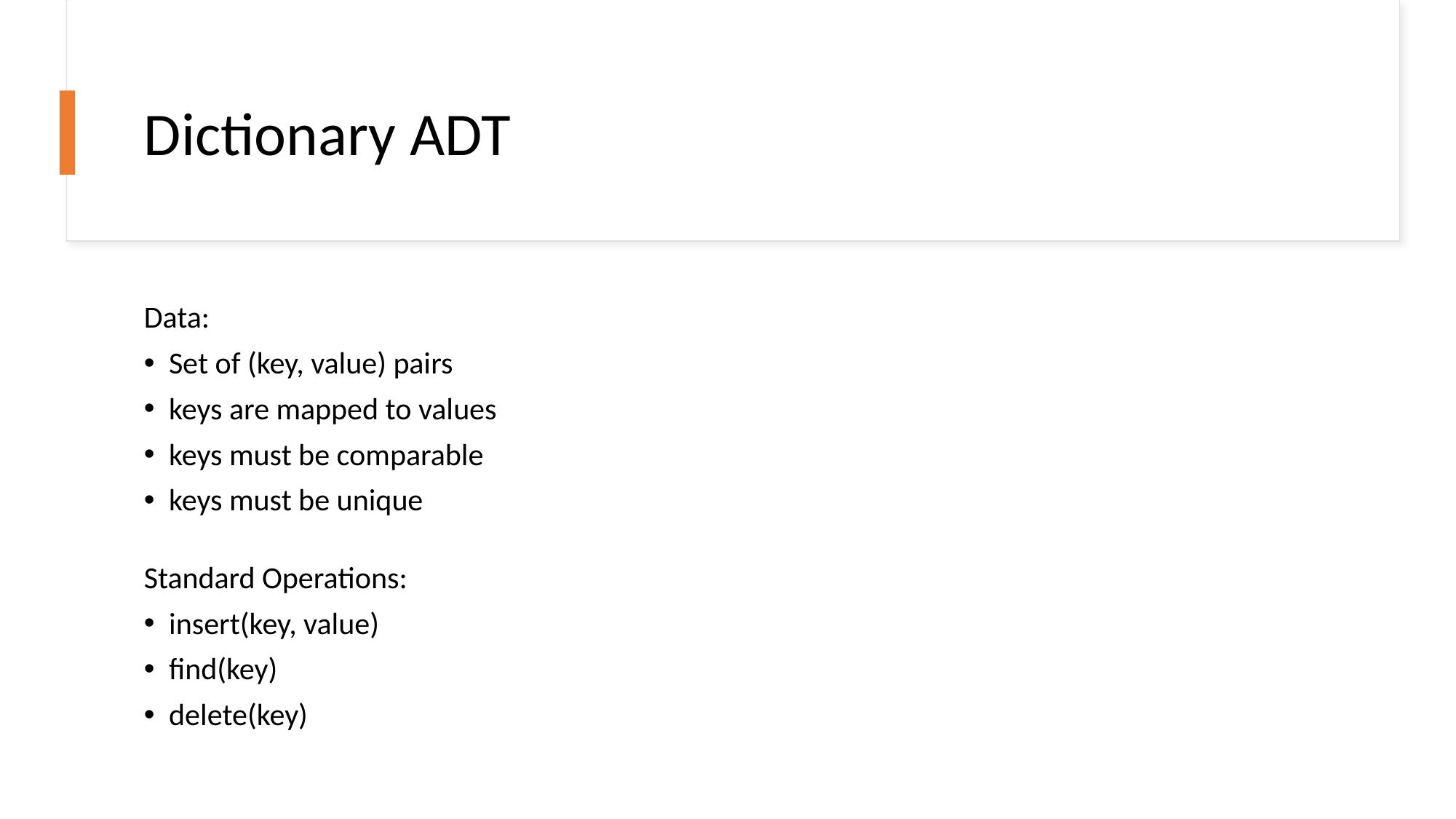

# Dictionary ADT

Data:
Set of (key, value) pairs
keys are mapped to values
keys must be comparable
keys must be unique

Standard Operations:
insert(key, value)
find(key)
delete(key)